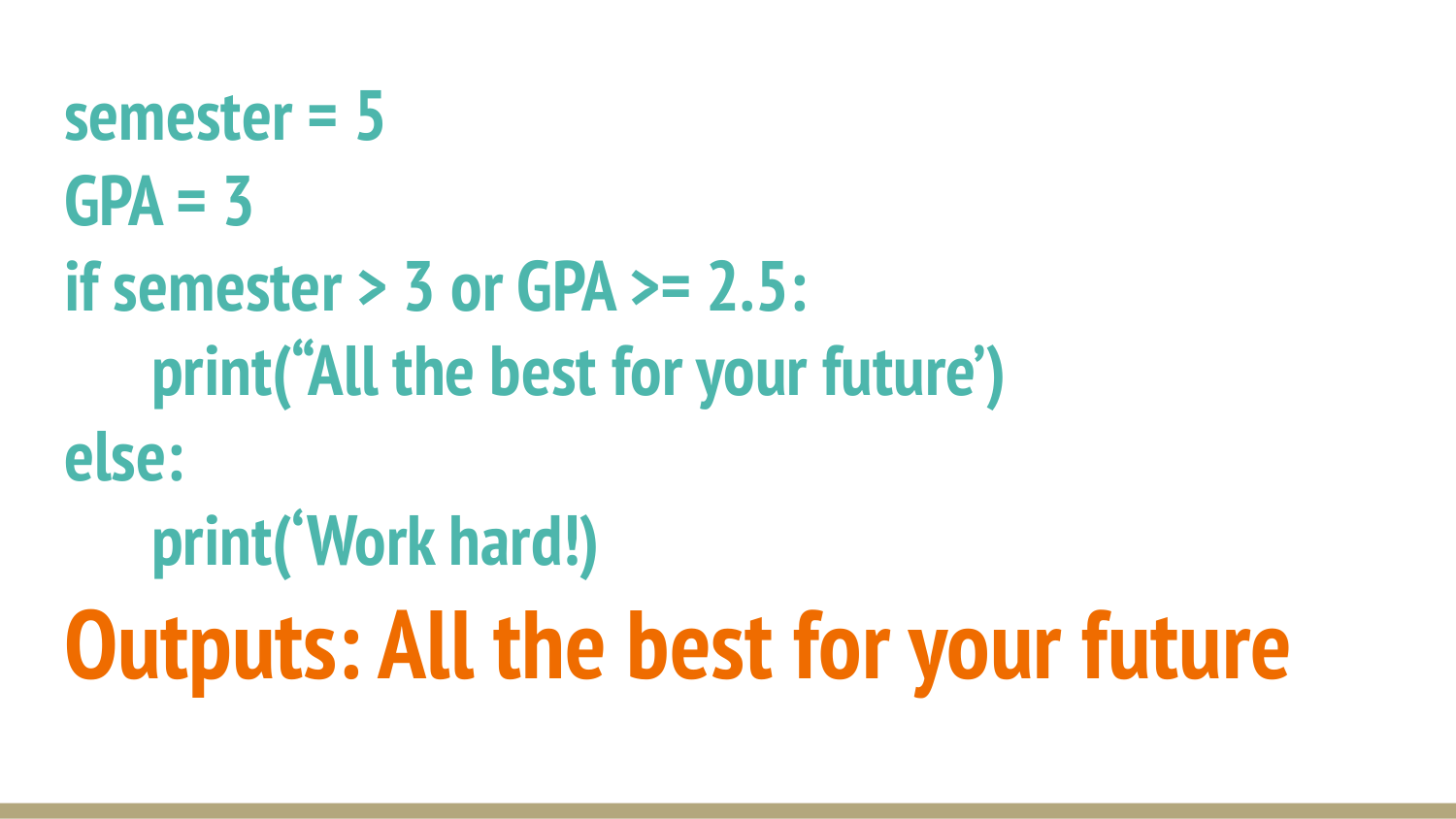

# semester = 5
GPA = 3
if semester > 3 or GPA >= 2.5:
      print(“All the best for your future’)
else:
      print(‘Work hard!)
Outputs: All the best for your future